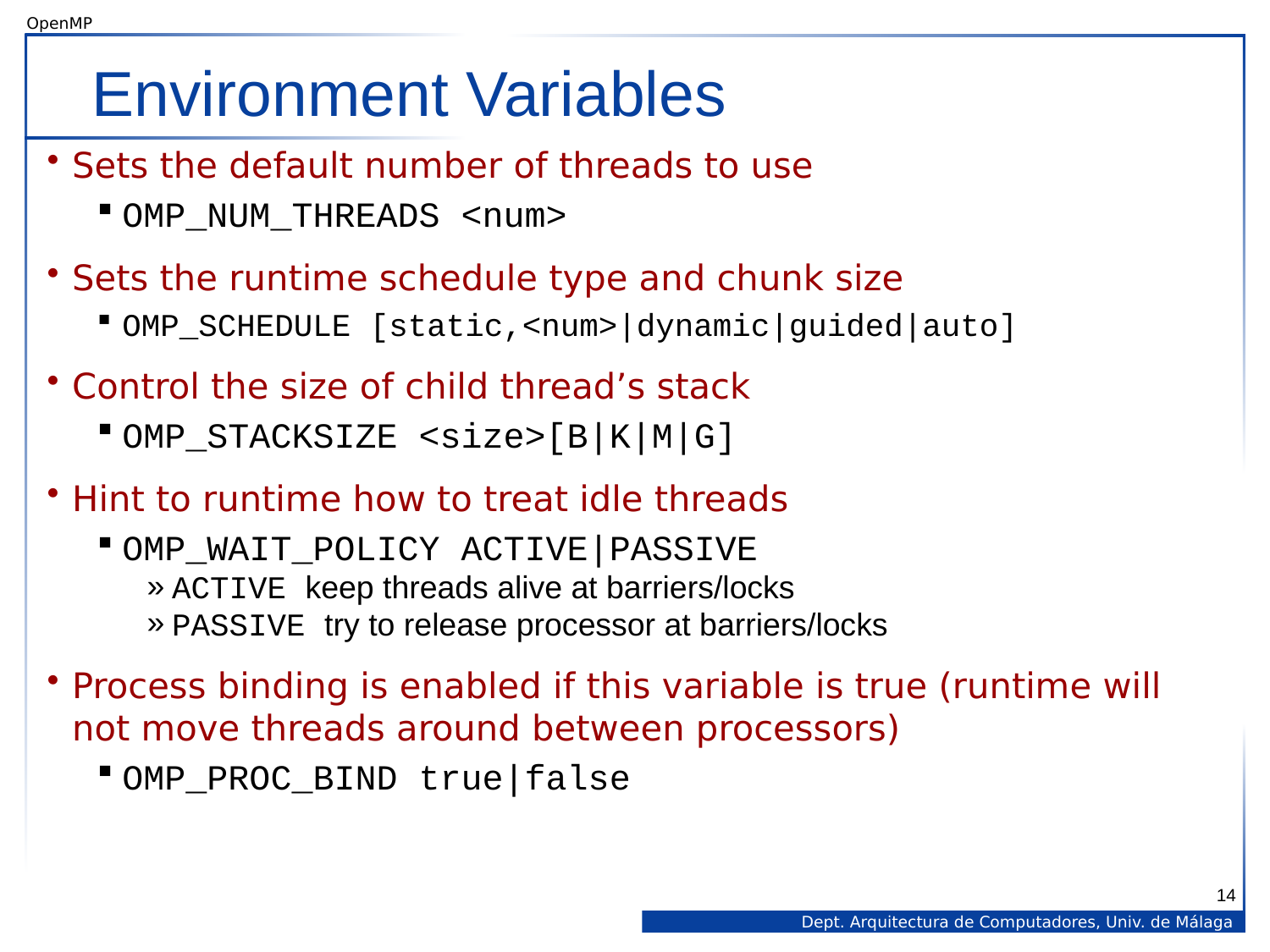

# Environment Variables
Sets the default number of threads to use
OMP_NUM_THREADS <num>
Sets the runtime schedule type and chunk size
OMP_SCHEDULE [static,<num>|dynamic|guided|auto]
Control the size of child thread’s stack
OMP_STACKSIZE <size>[B|K|M|G]
Hint to runtime how to treat idle threads
OMP_WAIT_POLICY ACTIVE|PASSIVE
ACTIVE keep threads alive at barriers/locks
PASSIVE try to release processor at barriers/locks
Process binding is enabled if this variable is true (runtime will not move threads around between processors)
OMP_PROC_BIND true|false